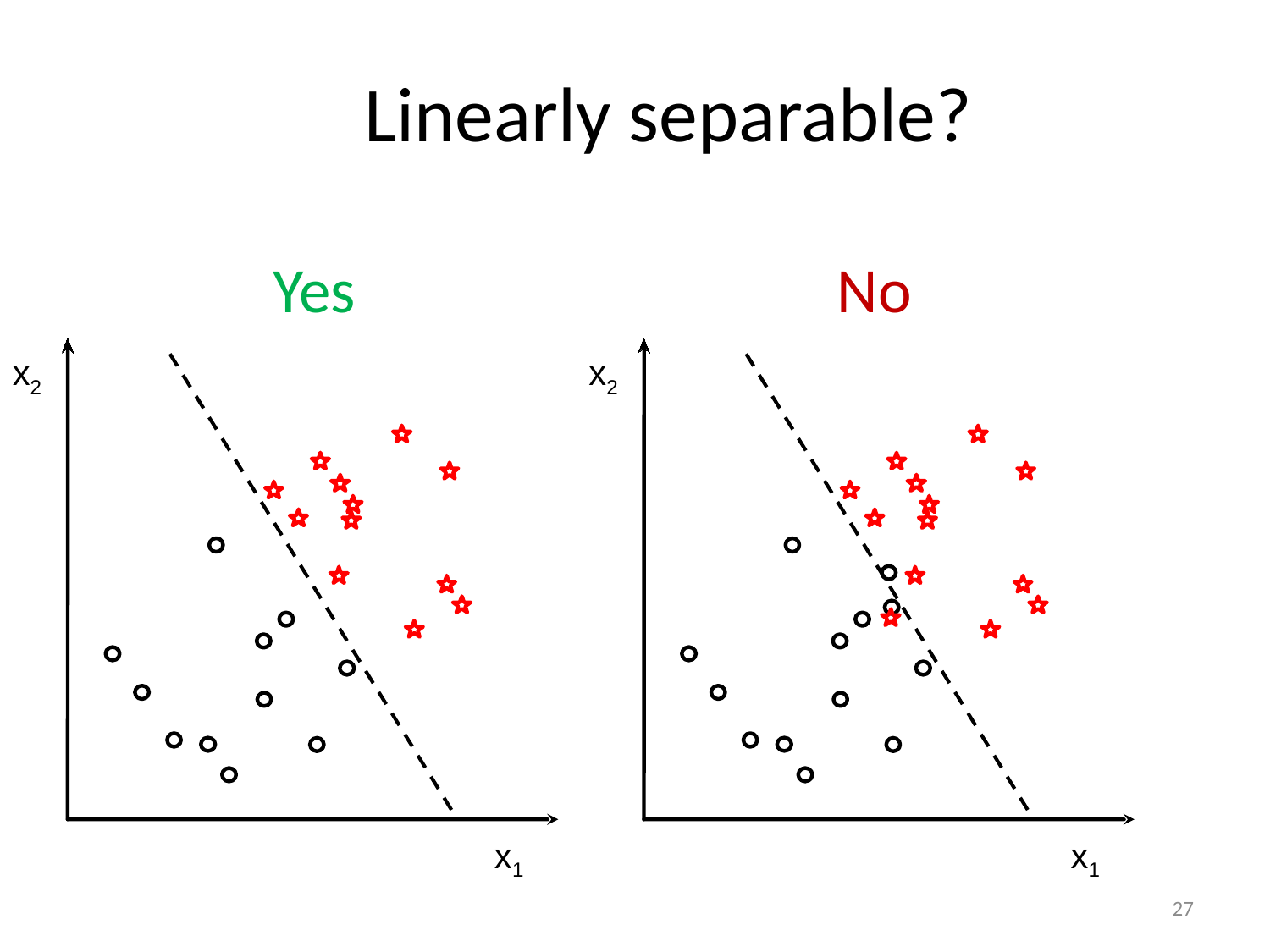

# Linearly separable?
Yes
No

x2

x1

x2

x1
27